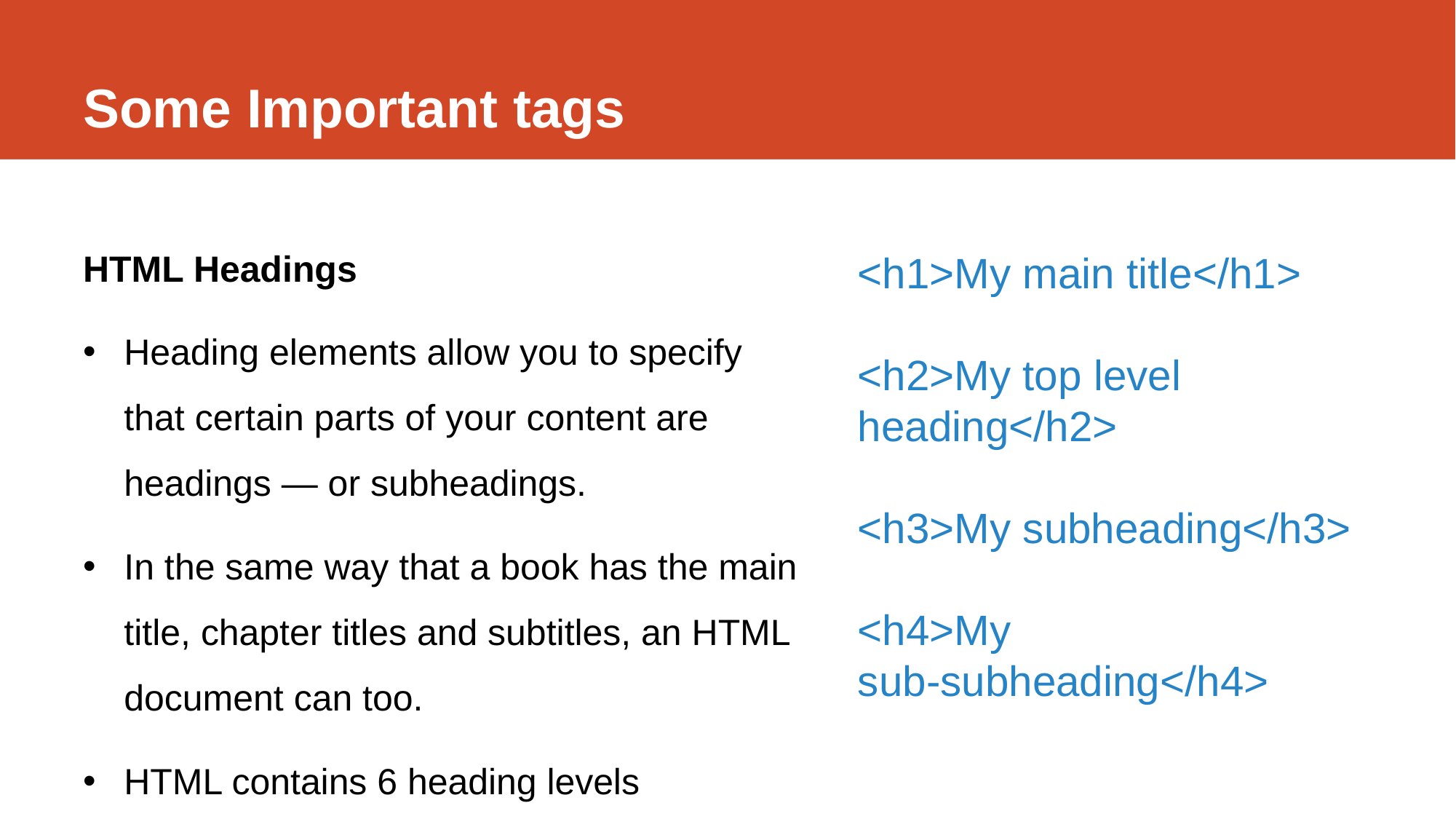

# Some Important tags
HTML Headings
Heading elements allow you to specify that certain parts of your content are headings — or subheadings.
In the same way that a book has the main title, chapter titles and subtitles, an HTML document can too.
HTML contains 6 heading levels
<h1>My main title</h1>

<h2>My top level heading</h2>

<h3>My subheading</h3>

<h4>My sub-subheading</h4>